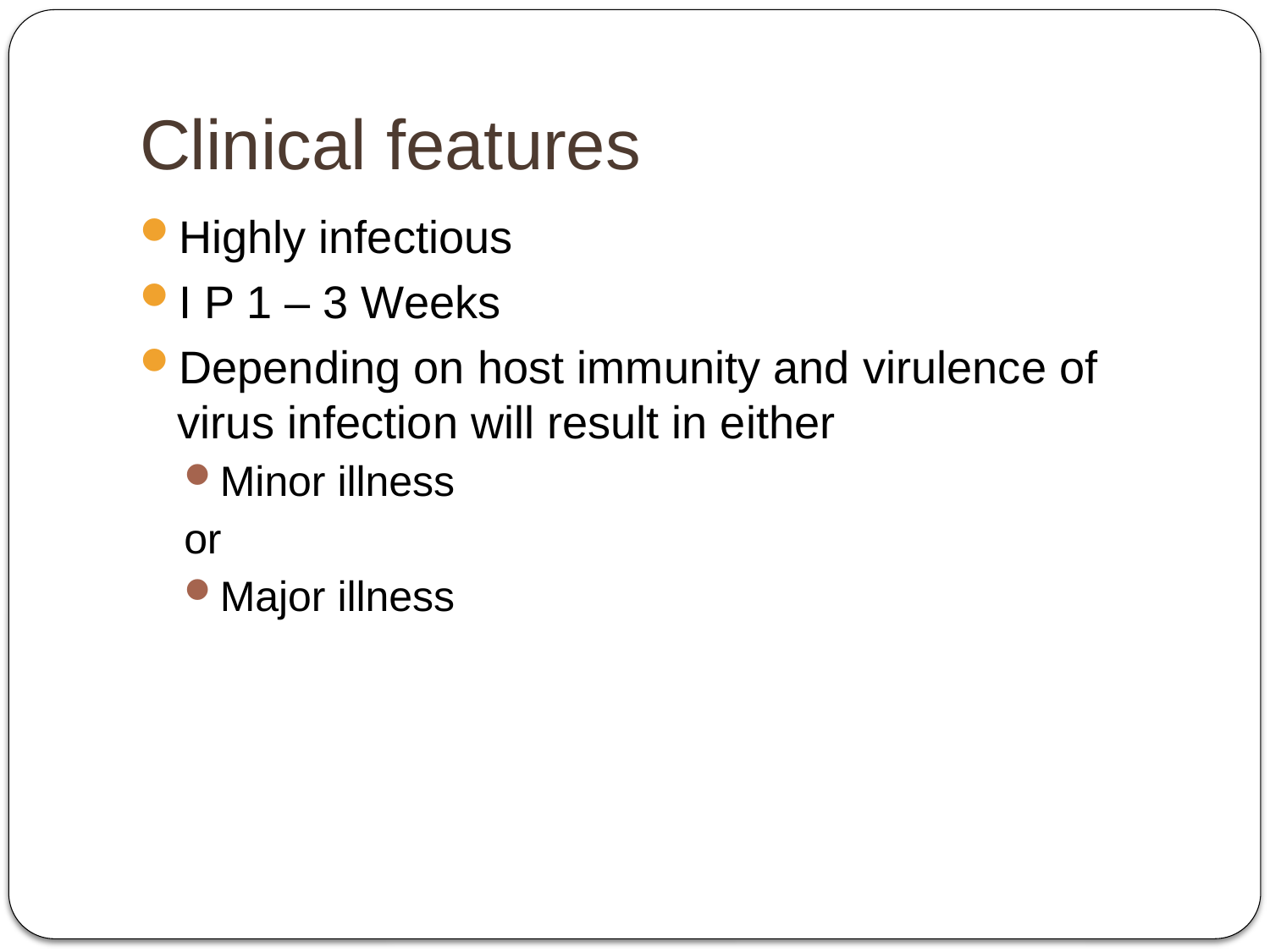

# Clinical features
Highly infectious
I P 1 – 3 Weeks
Depending on host immunity and virulence of virus infection will result in either
Minor illness
or
Major illness